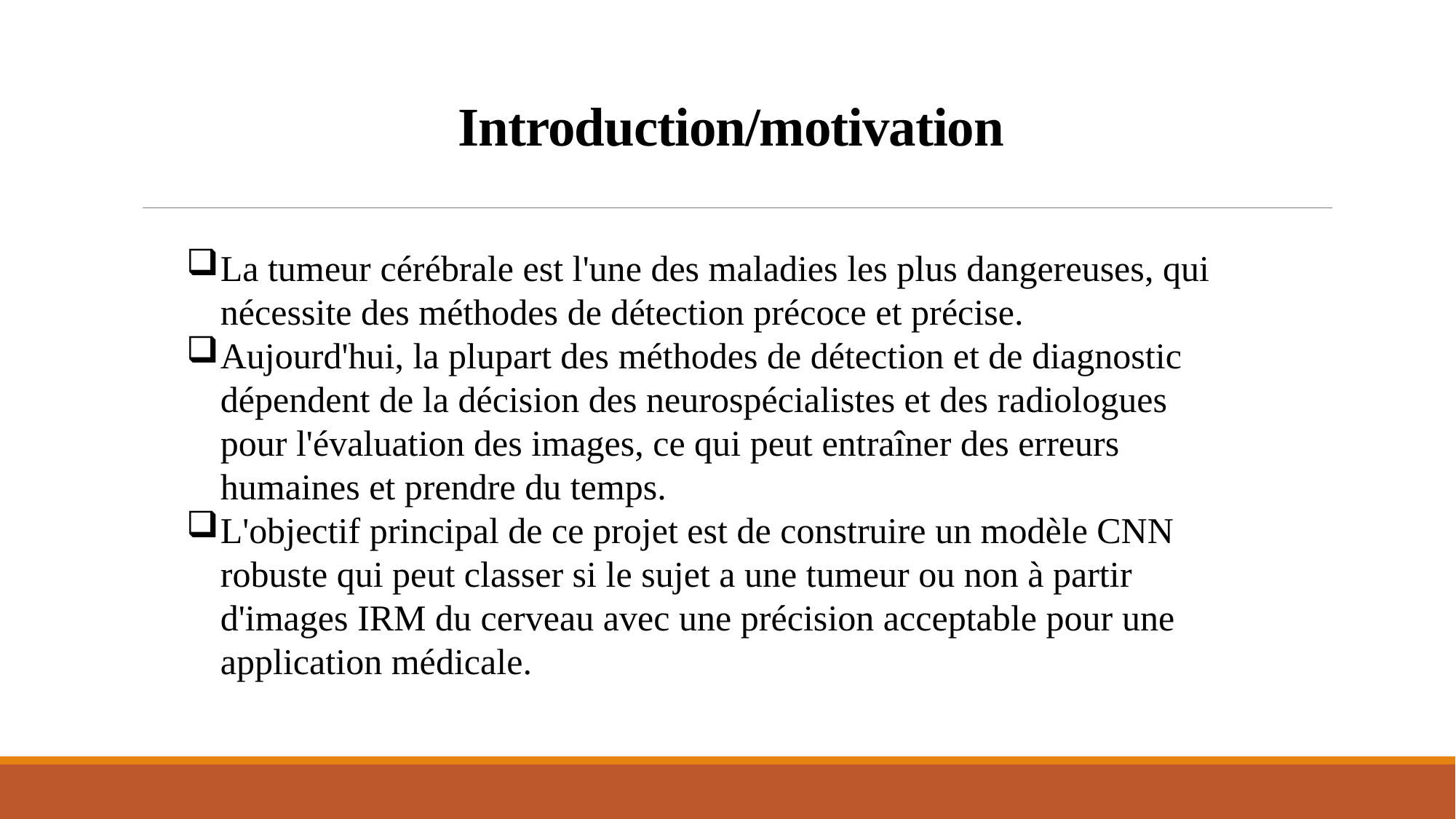

# Introduction/motivation
La tumeur cérébrale est l'une des maladies les plus dangereuses, qui nécessite des méthodes de détection précoce et précise.
Aujourd'hui, la plupart des méthodes de détection et de diagnostic dépendent de la décision des neurospécialistes et des radiologues pour l'évaluation des images, ce qui peut entraîner des erreurs humaines et prendre du temps.
L'objectif principal de ce projet est de construire un modèle CNN robuste qui peut classer si le sujet a une tumeur ou non à partir d'images IRM du cerveau avec une précision acceptable pour une application médicale.